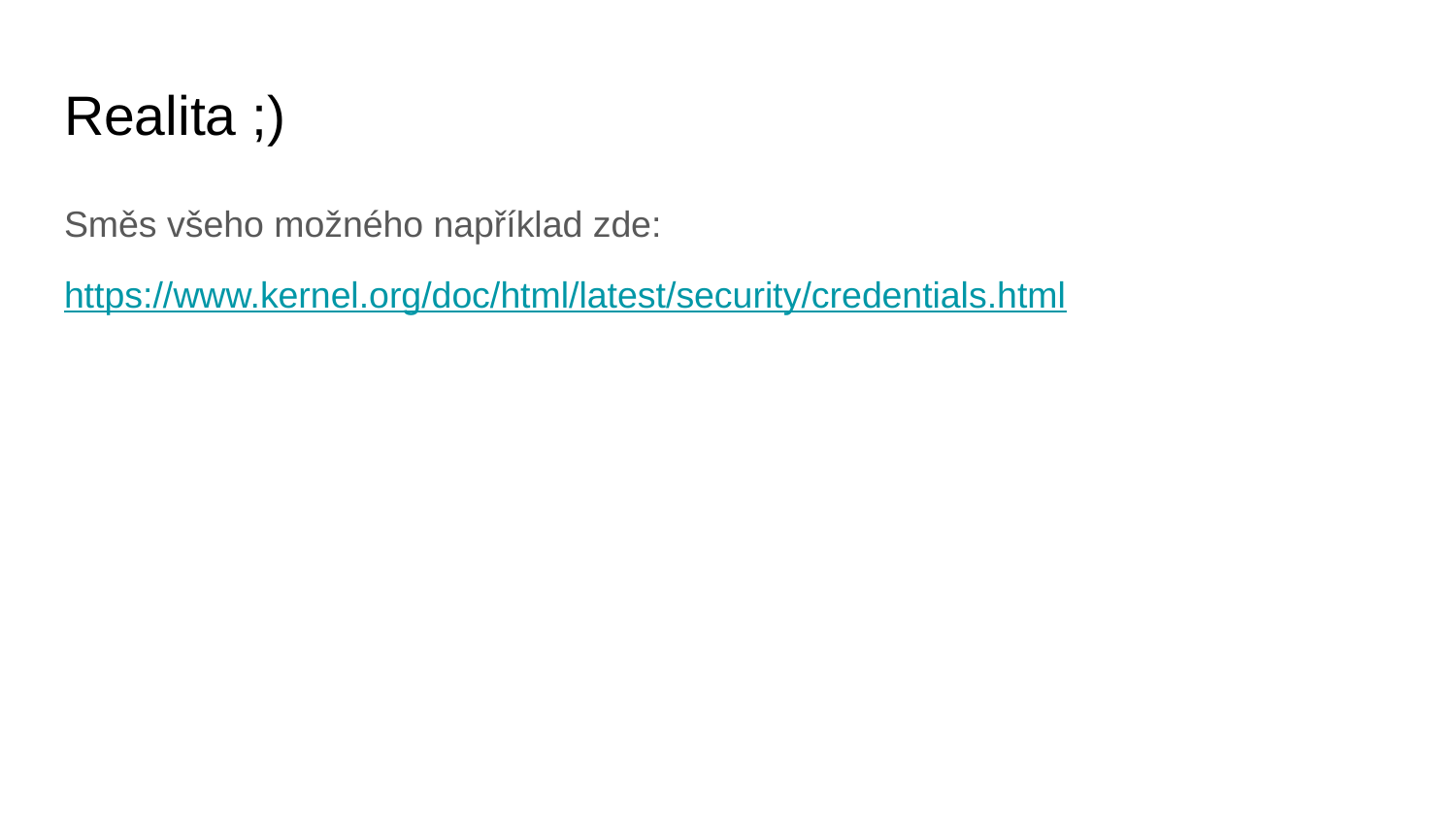

# Realita ;)
Směs všeho možného například zde:
https://www.kernel.org/doc/html/latest/security/credentials.html